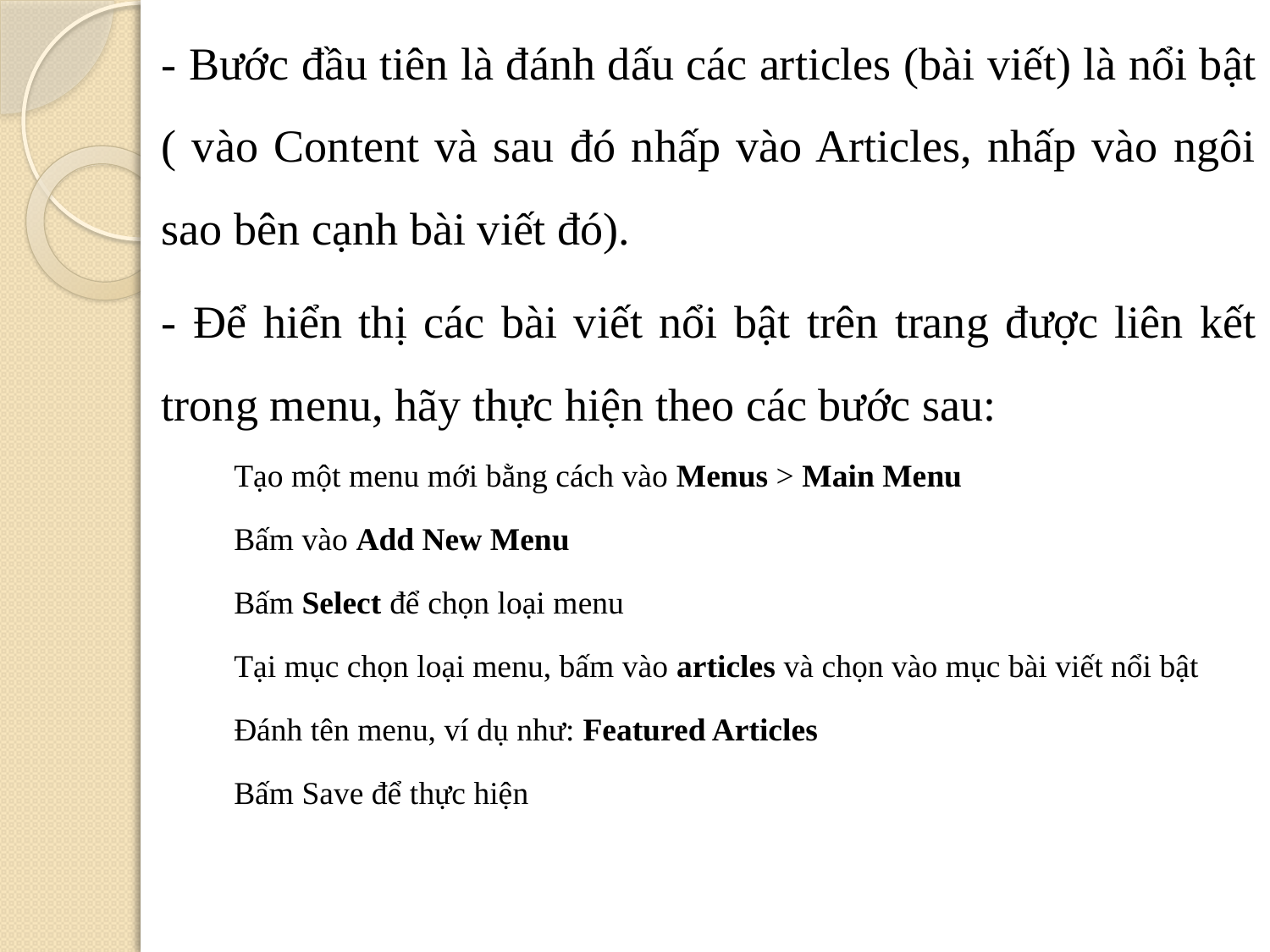

- Bước đầu tiên là đánh dấu các articles (bài viết) là nổi bật ( vào Content và sau đó nhấp vào Articles, nhấp vào ngôi sao bên cạnh bài viết đó).
- Để hiển thị các bài viết nổi bật trên trang được liên kết trong menu, hãy thực hiện theo các bước sau:
Tạo một menu mới bằng cách vào Menus > Main Menu
Bấm vào Add New Menu
Bấm Select để chọn loại menu
Tại mục chọn loại menu, bấm vào articles và chọn vào mục bài viết nổi bật
Đánh tên menu, ví dụ như: Featured Articles
Bấm Save để thực hiện